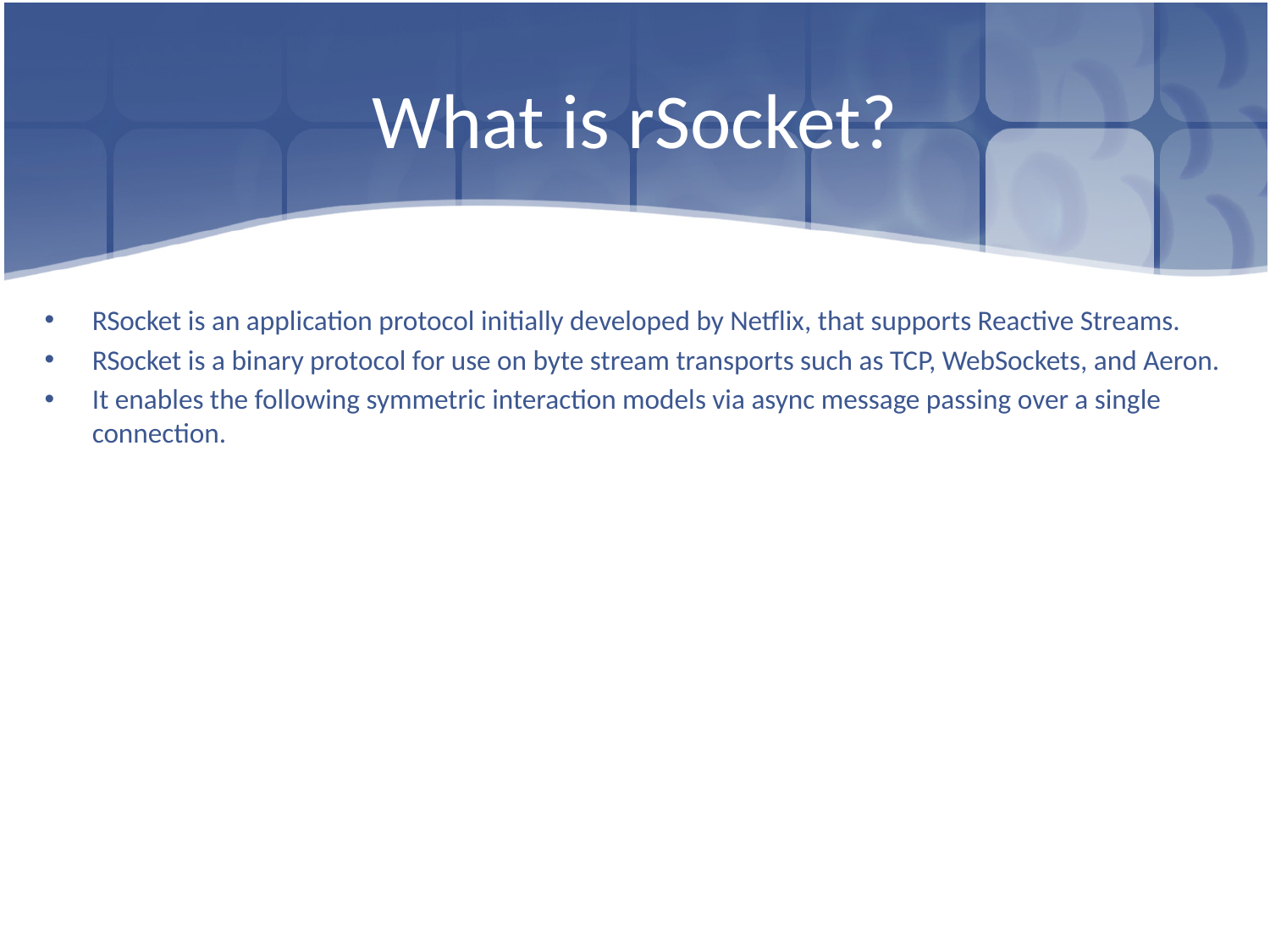

# What is rSocket?
RSocket is an application protocol initially developed by Netflix, that supports Reactive Streams.
RSocket is a binary protocol for use on byte stream transports such as TCP, WebSockets, and Aeron.
It enables the following symmetric interaction models via async message passing over a single connection.